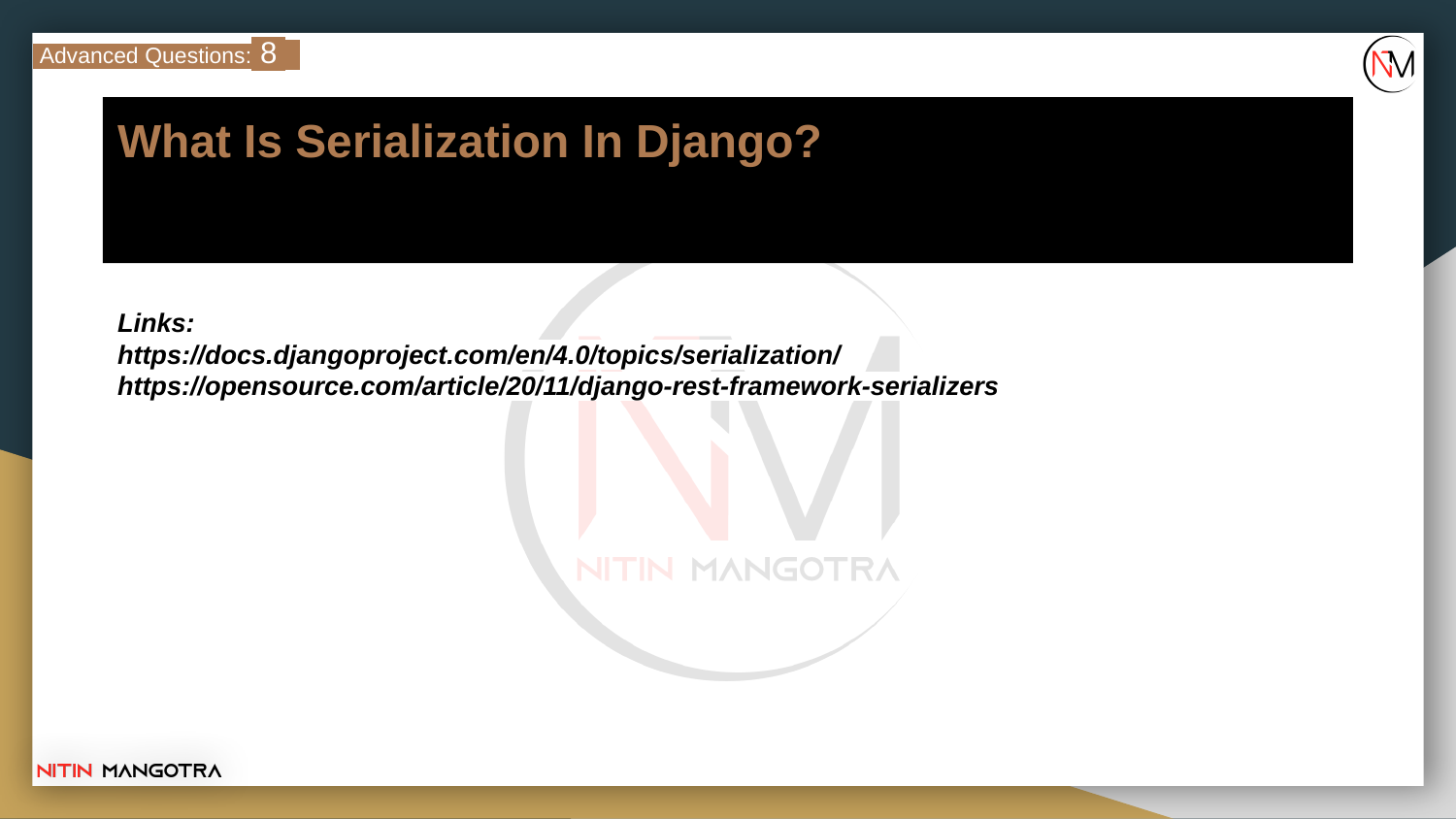

Advanced Questions: 8
# What Is Serialization In Django?
Serialization is the process of converting Django models into other formats such as XML, JSON, etc.

Links:
https://docs.djangoproject.com/en/4.0/topics/serialization/
https://opensource.com/article/20/11/django-rest-framework-serializers